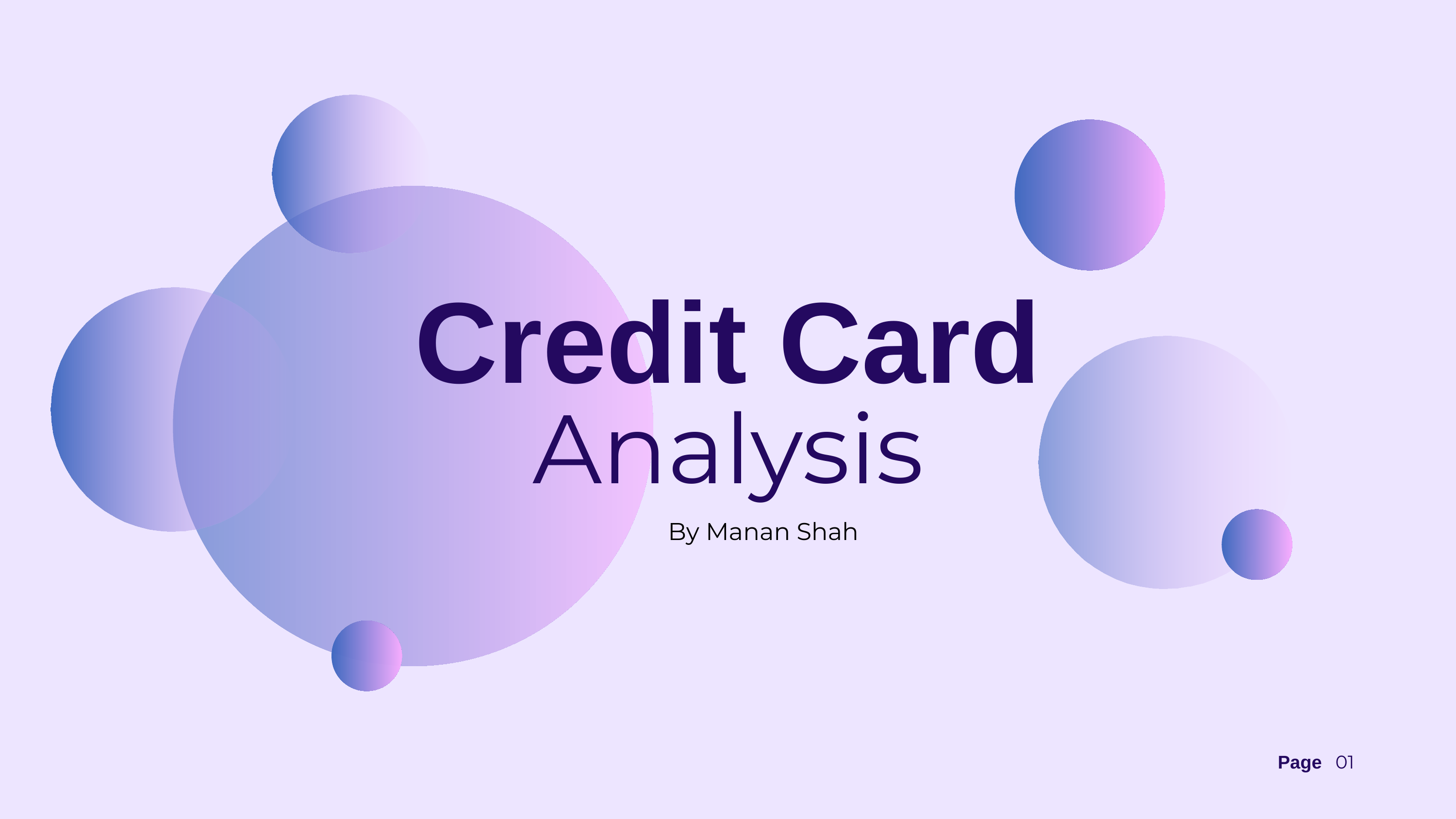

Credit Card

Analysis

By Manan Shah

Page
01